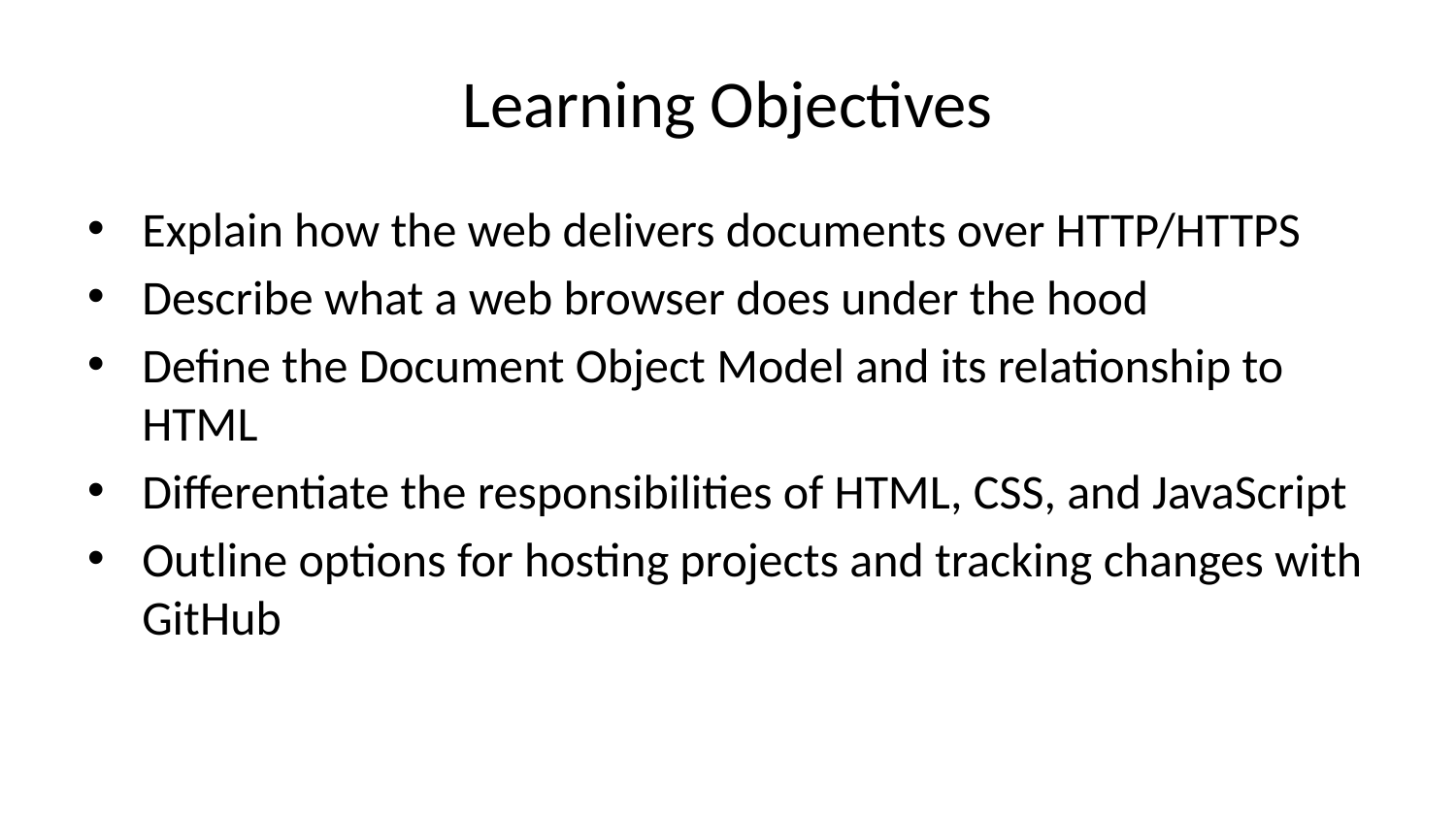

# Learning Objectives
Explain how the web delivers documents over HTTP/HTTPS
Describe what a web browser does under the hood
Define the Document Object Model and its relationship to HTML
Differentiate the responsibilities of HTML, CSS, and JavaScript
Outline options for hosting projects and tracking changes with GitHub